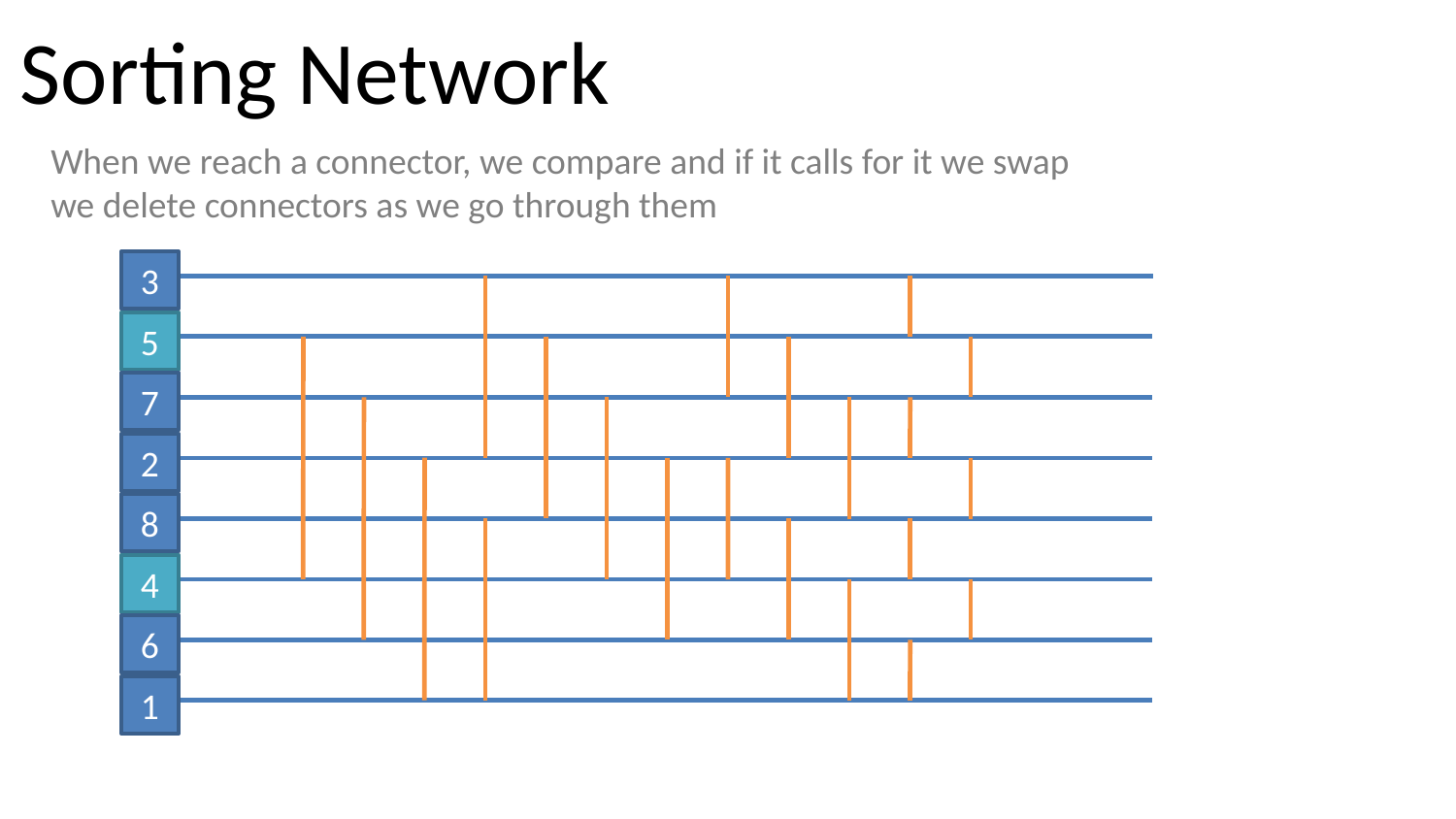

# Sorting Network
When we reach a connector, we compare and if it calls for it we swap
we delete connectors as we go through them
3
5
7
2
8
4
6
1